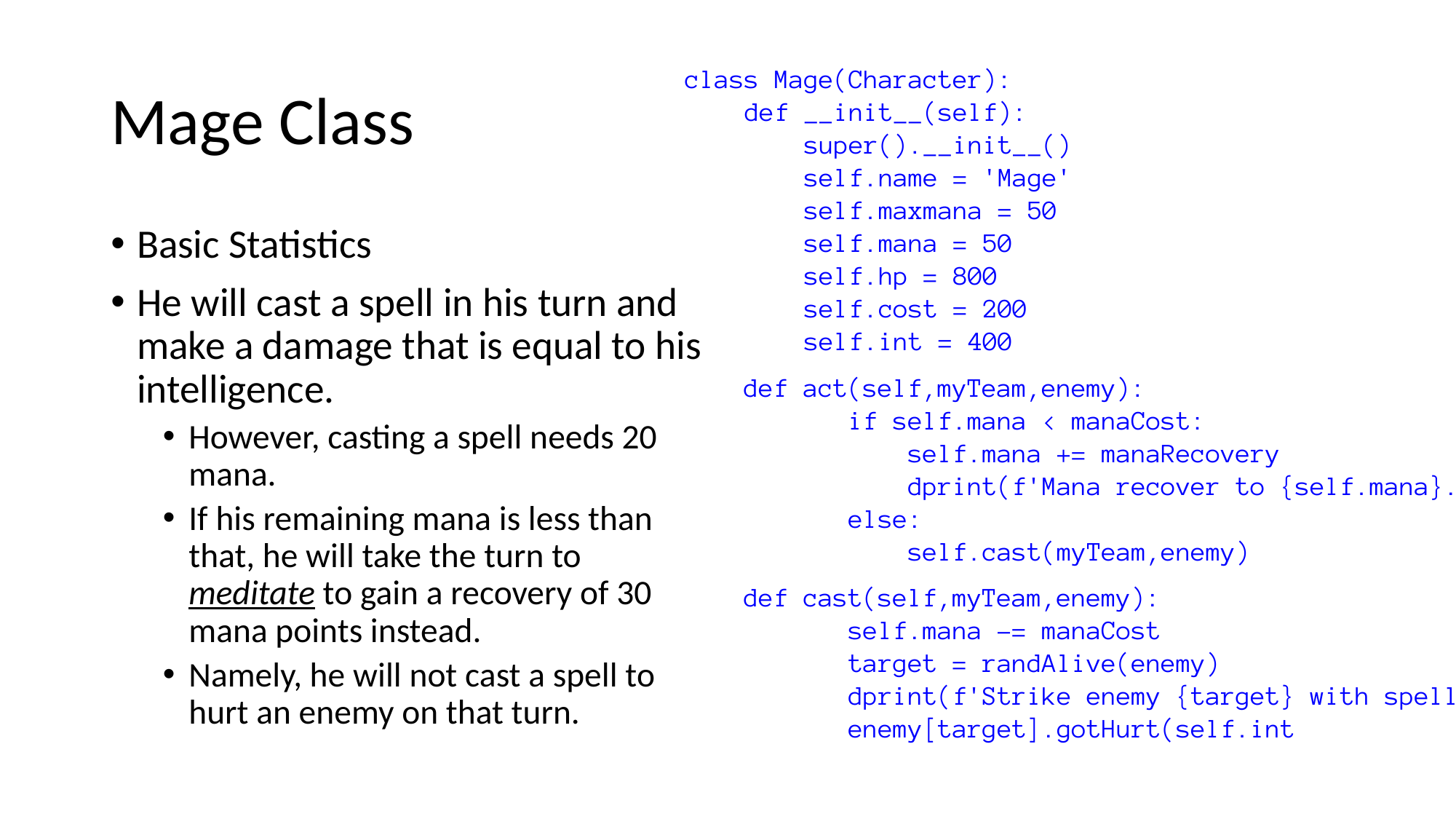

# Mage Class
class Mage(Character):
    def __init__(self):
        super().__init__()
        self.name = 'Mage'
        self.maxmana = 50
        self.mana = 50
        self.hp = 800
        self.cost = 200
        self.int = 400
Basic Statistics
He will cast a spell in his turn and make a damage that is equal to his intelligence.
However, casting a spell needs 20 mana.
If his remaining mana is less than that, he will take the turn to meditate to gain a recovery of 30 mana points instead.
Namely, he will not cast a spell to hurt an enemy on that turn.

 def act(self,myTeam,enemy):
        if self.mana < manaCost:
            self.mana += manaRecovery
            dprint(f'Mana recover to {self.mana}.')
        else:
            self.cast(myTeam,enemy)
 def cast(self,myTeam,enemy):
        self.mana -= manaCost
        target = randAlive(enemy)
        dprint(f'Strike enemy {target} with spell')
        enemy[target].gotHurt(self.int